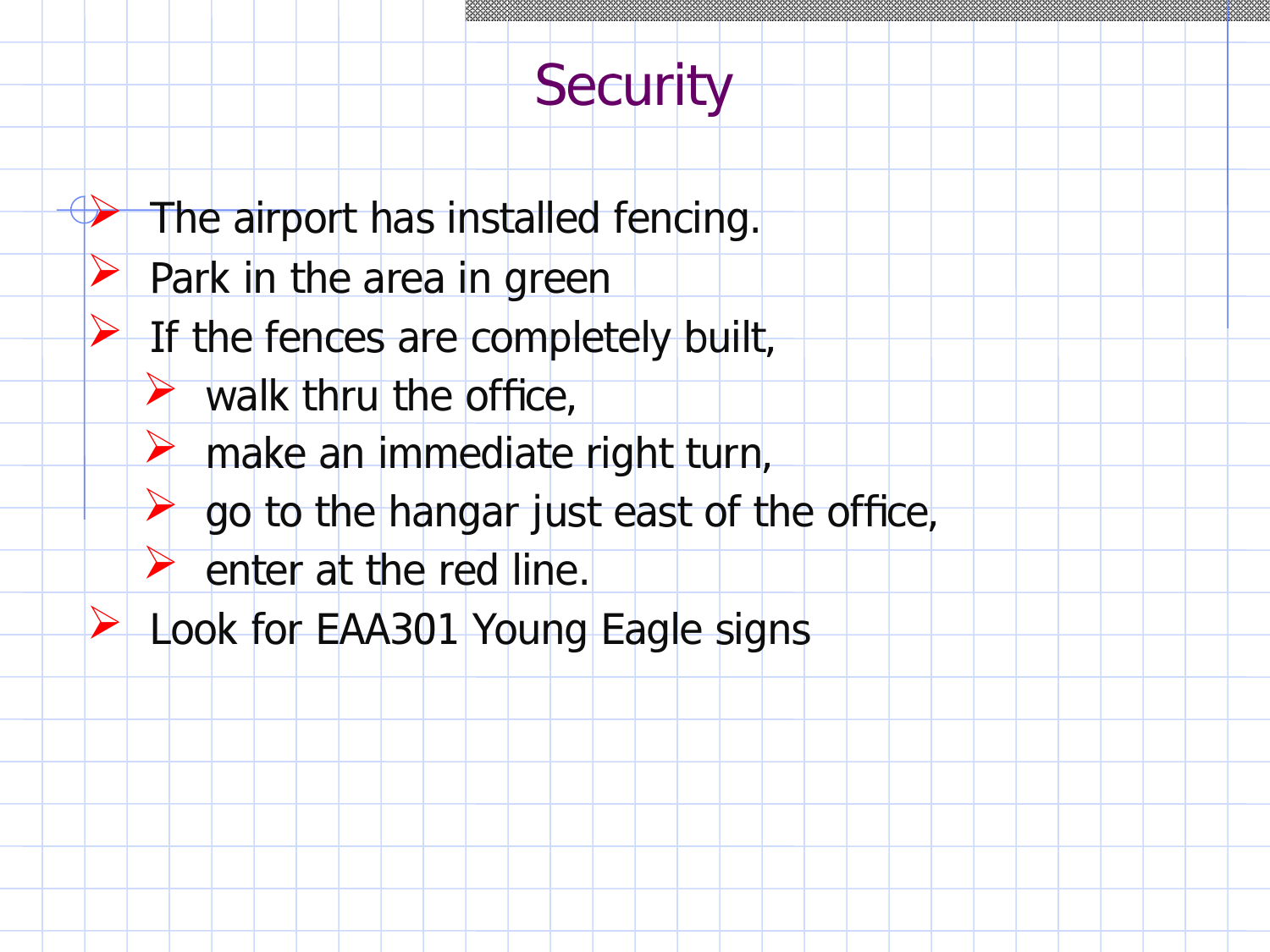

Security

The airport has installed fencing.
Park in the area in green
If the fences are completely built,
walk thru the office,
make an immediate right turn,
go to the hangar just east of the office,
enter at the red line.
Look for EAA301 Young Eagle signs